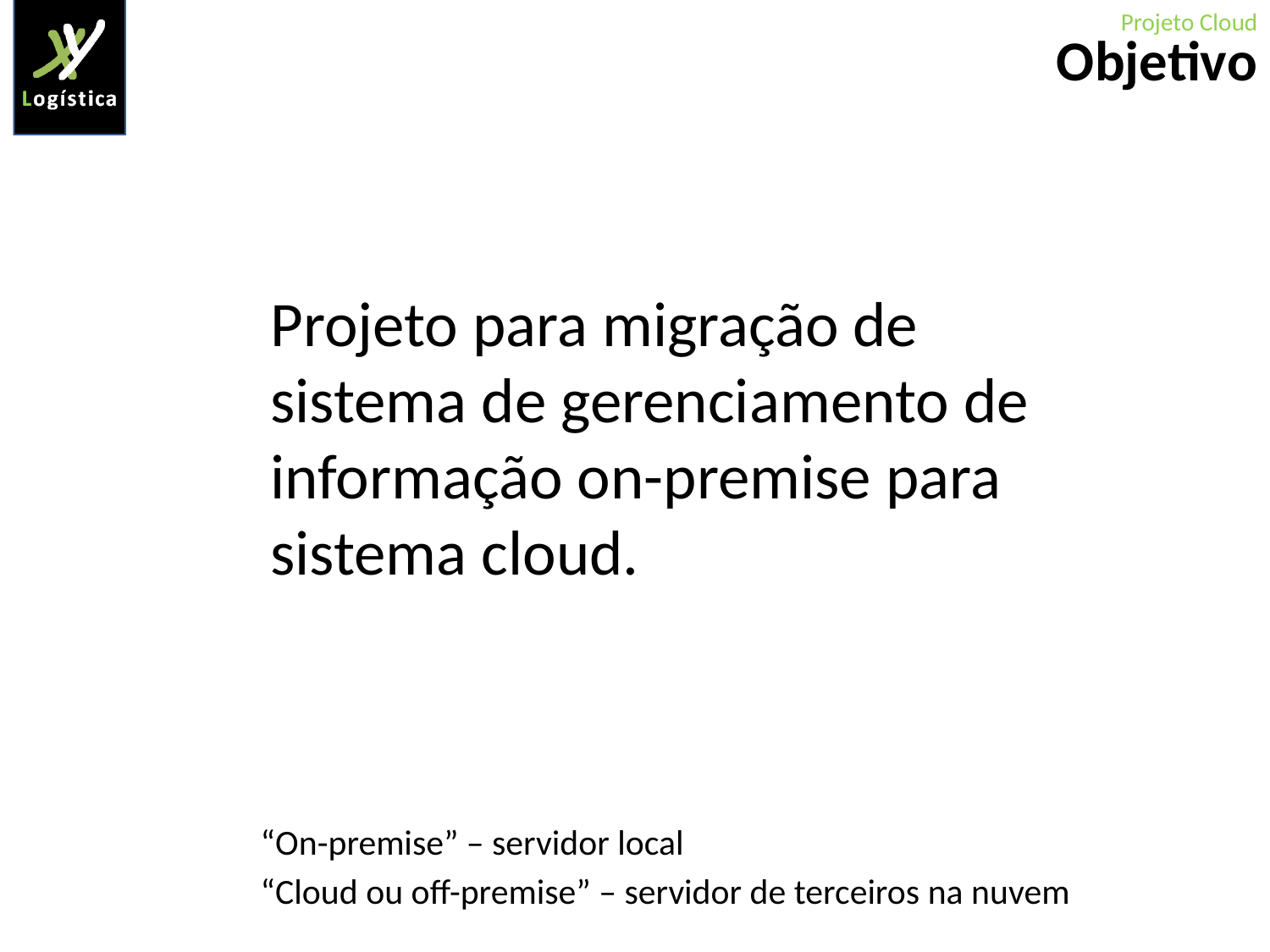

Objetivo
Projeto para migração de sistema de gerenciamento de informação on-premise para sistema cloud.
“On-premise” – servidor local
“Cloud ou off-premise” – servidor de terceiros na nuvem